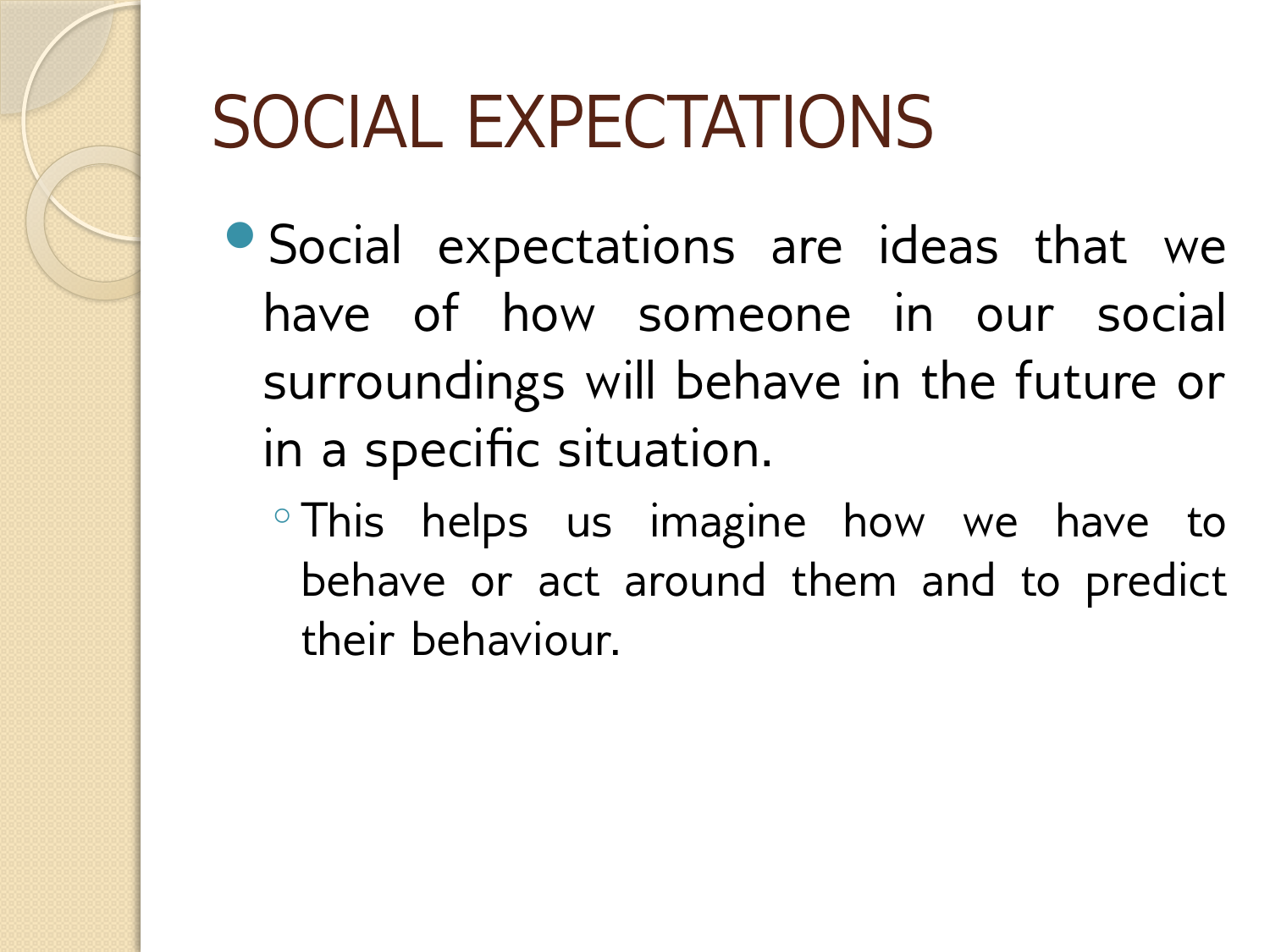

# SOCIAL EXPECTATIONS
Social expectations are ideas that we have of how someone in our social surroundings will behave in the future or in a specific situation.
This helps us imagine how we have to behave or act around them and to predict their behaviour.